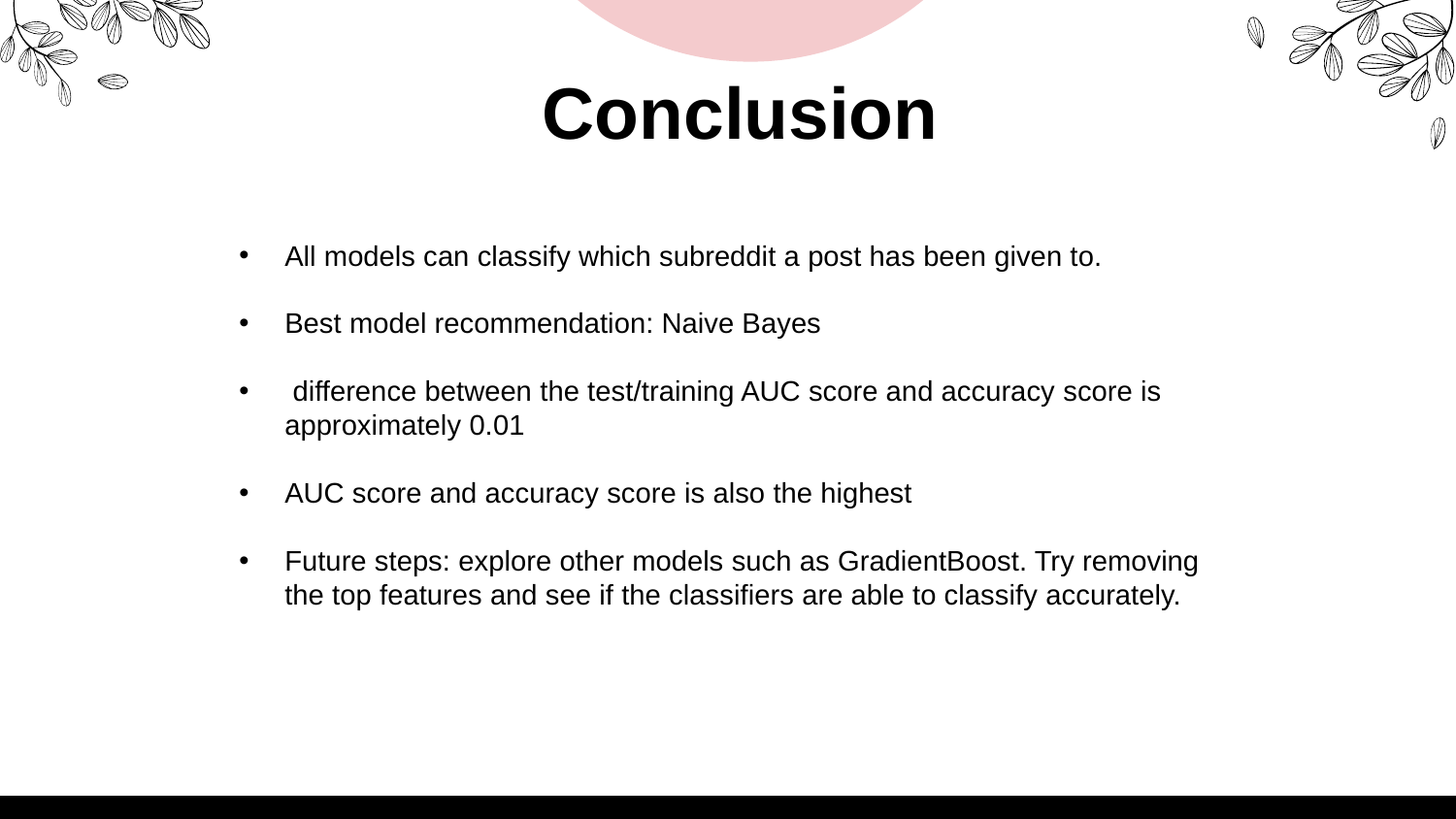

# Conclusion
All models can classify which subreddit a post has been given to.

Best model recommendation: Naive Bayes

 difference between the test/training AUC score and accuracy score is approximately 0.01

AUC score and accuracy score is also the highest

Future steps: explore other models such as GradientBoost. Try removing the top features and see if the classifiers are able to classify accurately.